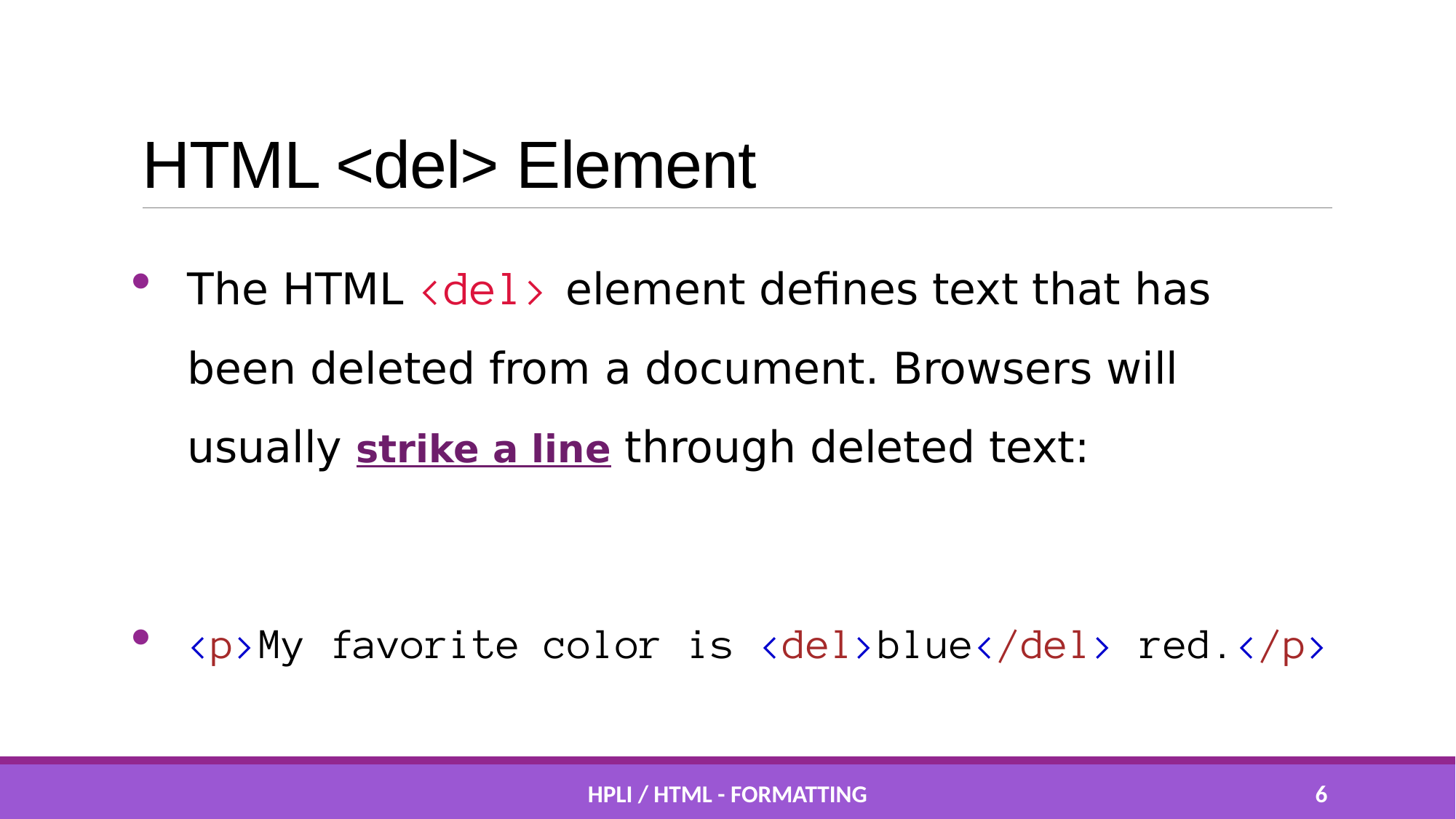

# HTML <del> Element
The HTML <del> element defines text that has been deleted from a document. Browsers will usually strike a line through deleted text:

<p>My favorite color is <del>blue</del> red.</p>

HPLI / HTML - Formatting
6